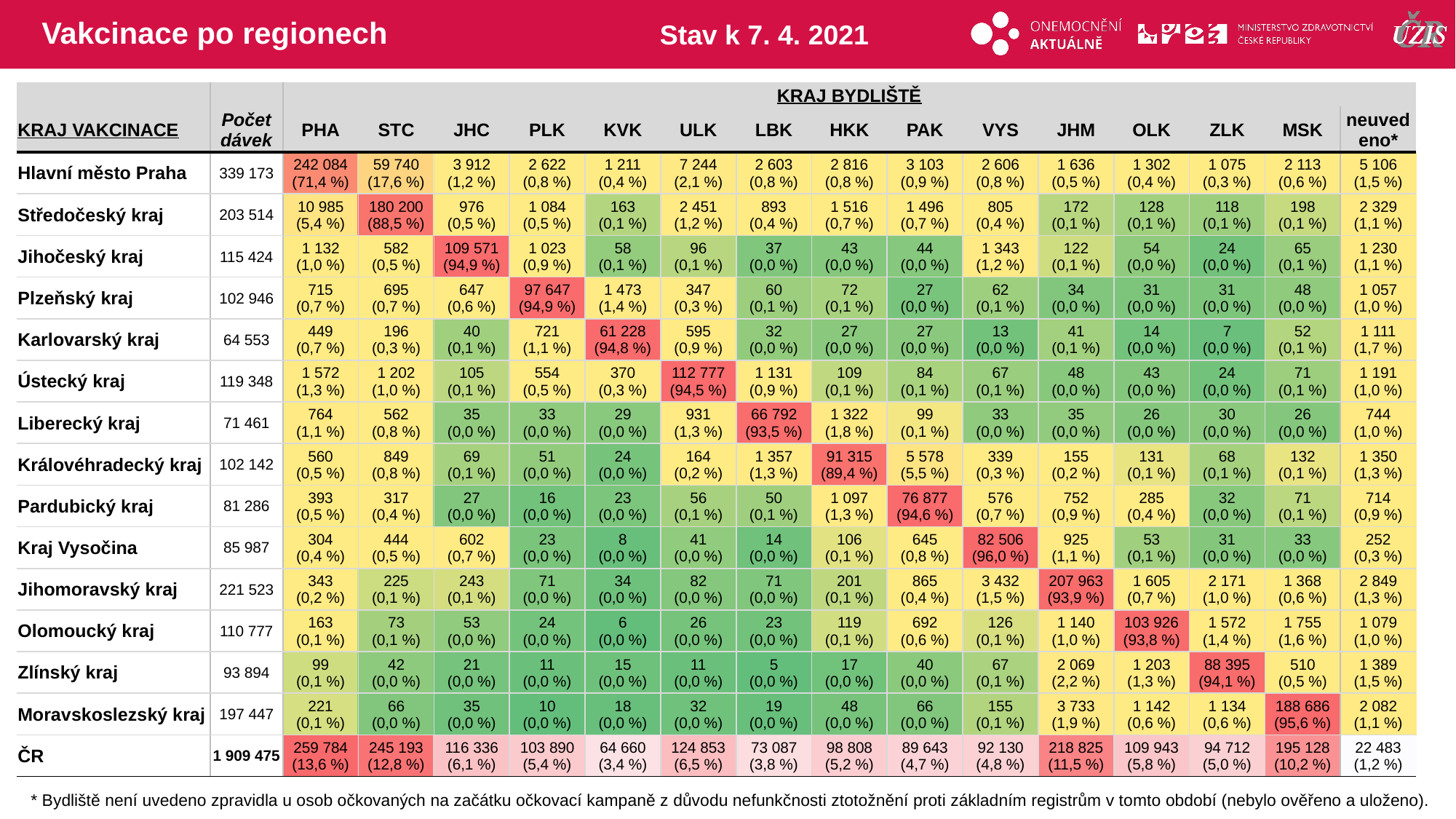

# Vakcinace po regionech
Stav k 7. 4. 2021
|  |  | KRAJ BYDLIŠTĚ |  |  |  |  |  |  |  |  |  |  |  |  |  |  |
| --- | --- | --- | --- | --- | --- | --- | --- | --- | --- | --- | --- | --- | --- | --- | --- | --- |
| KRAJ VAKCINACE | Počet dávek | PHA | STC | JHC | PLK | KVK | ULK | LBK | HKK | PAK | VYS | JHM | OLK | ZLK | MSK | neuvedeno\* |
| Hlavní město Praha | 339 173 | 242 084 (71,4 %) | 59 740 (17,6 %) | 3 912 (1,2 %) | 2 622 (0,8 %) | 1 211 (0,4 %) | 7 244 (2,1 %) | 2 603 (0,8 %) | 2 816 (0,8 %) | 3 103 (0,9 %) | 2 606 (0,8 %) | 1 636 (0,5 %) | 1 302 (0,4 %) | 1 075 (0,3 %) | 2 113 (0,6 %) | 5 106 (1,5 %) |
| Středočeský kraj | 203 514 | 10 985 (5,4 %) | 180 200 (88,5 %) | 976 (0,5 %) | 1 084 (0,5 %) | 163 (0,1 %) | 2 451 (1,2 %) | 893 (0,4 %) | 1 516 (0,7 %) | 1 496 (0,7 %) | 805 (0,4 %) | 172 (0,1 %) | 128 (0,1 %) | 118 (0,1 %) | 198 (0,1 %) | 2 329 (1,1 %) |
| Jihočeský kraj | 115 424 | 1 132 (1,0 %) | 582 (0,5 %) | 109 571 (94,9 %) | 1 023 (0,9 %) | 58 (0,1 %) | 96 (0,1 %) | 37 (0,0 %) | 43 (0,0 %) | 44 (0,0 %) | 1 343 (1,2 %) | 122 (0,1 %) | 54 (0,0 %) | 24 (0,0 %) | 65 (0,1 %) | 1 230 (1,1 %) |
| Plzeňský kraj | 102 946 | 715 (0,7 %) | 695 (0,7 %) | 647 (0,6 %) | 97 647 (94,9 %) | 1 473 (1,4 %) | 347 (0,3 %) | 60 (0,1 %) | 72 (0,1 %) | 27 (0,0 %) | 62 (0,1 %) | 34 (0,0 %) | 31 (0,0 %) | 31 (0,0 %) | 48 (0,0 %) | 1 057 (1,0 %) |
| Karlovarský kraj | 64 553 | 449 (0,7 %) | 196 (0,3 %) | 40 (0,1 %) | 721 (1,1 %) | 61 228 (94,8 %) | 595 (0,9 %) | 32 (0,0 %) | 27 (0,0 %) | 27 (0,0 %) | 13 (0,0 %) | 41 (0,1 %) | 14 (0,0 %) | 7 (0,0 %) | 52 (0,1 %) | 1 111 (1,7 %) |
| Ústecký kraj | 119 348 | 1 572 (1,3 %) | 1 202 (1,0 %) | 105 (0,1 %) | 554 (0,5 %) | 370 (0,3 %) | 112 777 (94,5 %) | 1 131 (0,9 %) | 109 (0,1 %) | 84 (0,1 %) | 67 (0,1 %) | 48 (0,0 %) | 43 (0,0 %) | 24 (0,0 %) | 71 (0,1 %) | 1 191 (1,0 %) |
| Liberecký kraj | 71 461 | 764 (1,1 %) | 562 (0,8 %) | 35 (0,0 %) | 33 (0,0 %) | 29 (0,0 %) | 931 (1,3 %) | 66 792 (93,5 %) | 1 322 (1,8 %) | 99 (0,1 %) | 33 (0,0 %) | 35 (0,0 %) | 26 (0,0 %) | 30 (0,0 %) | 26 (0,0 %) | 744 (1,0 %) |
| Královéhradecký kraj | 102 142 | 560 (0,5 %) | 849 (0,8 %) | 69 (0,1 %) | 51 (0,0 %) | 24 (0,0 %) | 164 (0,2 %) | 1 357 (1,3 %) | 91 315 (89,4 %) | 5 578 (5,5 %) | 339 (0,3 %) | 155 (0,2 %) | 131 (0,1 %) | 68 (0,1 %) | 132 (0,1 %) | 1 350 (1,3 %) |
| Pardubický kraj | 81 286 | 393 (0,5 %) | 317 (0,4 %) | 27 (0,0 %) | 16 (0,0 %) | 23 (0,0 %) | 56 (0,1 %) | 50 (0,1 %) | 1 097 (1,3 %) | 76 877 (94,6 %) | 576 (0,7 %) | 752 (0,9 %) | 285 (0,4 %) | 32 (0,0 %) | 71 (0,1 %) | 714 (0,9 %) |
| Kraj Vysočina | 85 987 | 304 (0,4 %) | 444 (0,5 %) | 602 (0,7 %) | 23 (0,0 %) | 8 (0,0 %) | 41 (0,0 %) | 14 (0,0 %) | 106 (0,1 %) | 645 (0,8 %) | 82 506 (96,0 %) | 925 (1,1 %) | 53 (0,1 %) | 31 (0,0 %) | 33 (0,0 %) | 252 (0,3 %) |
| Jihomoravský kraj | 221 523 | 343 (0,2 %) | 225 (0,1 %) | 243 (0,1 %) | 71 (0,0 %) | 34 (0,0 %) | 82 (0,0 %) | 71 (0,0 %) | 201 (0,1 %) | 865 (0,4 %) | 3 432 (1,5 %) | 207 963 (93,9 %) | 1 605 (0,7 %) | 2 171 (1,0 %) | 1 368 (0,6 %) | 2 849 (1,3 %) |
| Olomoucký kraj | 110 777 | 163 (0,1 %) | 73 (0,1 %) | 53 (0,0 %) | 24 (0,0 %) | 6 (0,0 %) | 26 (0,0 %) | 23 (0,0 %) | 119 (0,1 %) | 692 (0,6 %) | 126 (0,1 %) | 1 140 (1,0 %) | 103 926 (93,8 %) | 1 572 (1,4 %) | 1 755 (1,6 %) | 1 079 (1,0 %) |
| Zlínský kraj | 93 894 | 99 (0,1 %) | 42 (0,0 %) | 21 (0,0 %) | 11 (0,0 %) | 15 (0,0 %) | 11 (0,0 %) | 5 (0,0 %) | 17 (0,0 %) | 40 (0,0 %) | 67 (0,1 %) | 2 069 (2,2 %) | 1 203 (1,3 %) | 88 395 (94,1 %) | 510 (0,5 %) | 1 389 (1,5 %) |
| Moravskoslezský kraj | 197 447 | 221 (0,1 %) | 66 (0,0 %) | 35 (0,0 %) | 10 (0,0 %) | 18 (0,0 %) | 32 (0,0 %) | 19 (0,0 %) | 48 (0,0 %) | 66 (0,0 %) | 155 (0,1 %) | 3 733 (1,9 %) | 1 142 (0,6 %) | 1 134 (0,6 %) | 188 686 (95,6 %) | 2 082 (1,1 %) |
| ČR | 1 909 475 | 259 784 (13,6 %) | 245 193 (12,8 %) | 116 336 (6,1 %) | 103 890 (5,4 %) | 64 660 (3,4 %) | 124 853 (6,5 %) | 73 087 (3,8 %) | 98 808 (5,2 %) | 89 643 (4,7 %) | 92 130 (4,8 %) | 218 825 (11,5 %) | 109 943 (5,8 %) | 94 712 (5,0 %) | 195 128 (10,2 %) | 22 483 (1,2 %) |
|  |  |  |  |  |  |  |  |  |  |  |  |  |  |  |
| --- | --- | --- | --- | --- | --- | --- | --- | --- | --- | --- | --- | --- | --- | --- |
|  |  |  |  |  |  |  |  |  |  |  |  |  |  |  |
|  |  |  |  |  |  |  |  |  |  |  |  |  |  |  |
|  |  |  |  |  |  |  |  |  |  |  |  |  |  |  |
|  |  |  |  |  |  |  |  |  |  |  |  |  |  |  |
|  |  |  |  |  |  |  |  |  |  |  |  |  |  |  |
|  |  |  |  |  |  |  |  |  |  |  |  |  |  |  |
|  |  |  |  |  |  |  |  |  |  |  |  |  |  |  |
|  |  |  |  |  |  |  |  |  |  |  |  |  |  |  |
|  |  |  |  |  |  |  |  |  |  |  |  |  |  |  |
|  |  |  |  |  |  |  |  |  |  |  |  |  |  |  |
|  |  |  |  |  |  |  |  |  |  |  |  |  |  |  |
|  |  |  |  |  |  |  |  |  |  |  |  |  |  |  |
|  |  |  |  |  |  |  |  |  |  |  |  |  |  |  |
|  |  |  |  |  |  |  |  |  |  |  |  |  |  |  |
* Bydliště není uvedeno zpravidla u osob očkovaných na začátku očkovací kampaně z důvodu nefunkčnosti ztotožnění proti základním registrům v tomto období (nebylo ověřeno a uloženo).